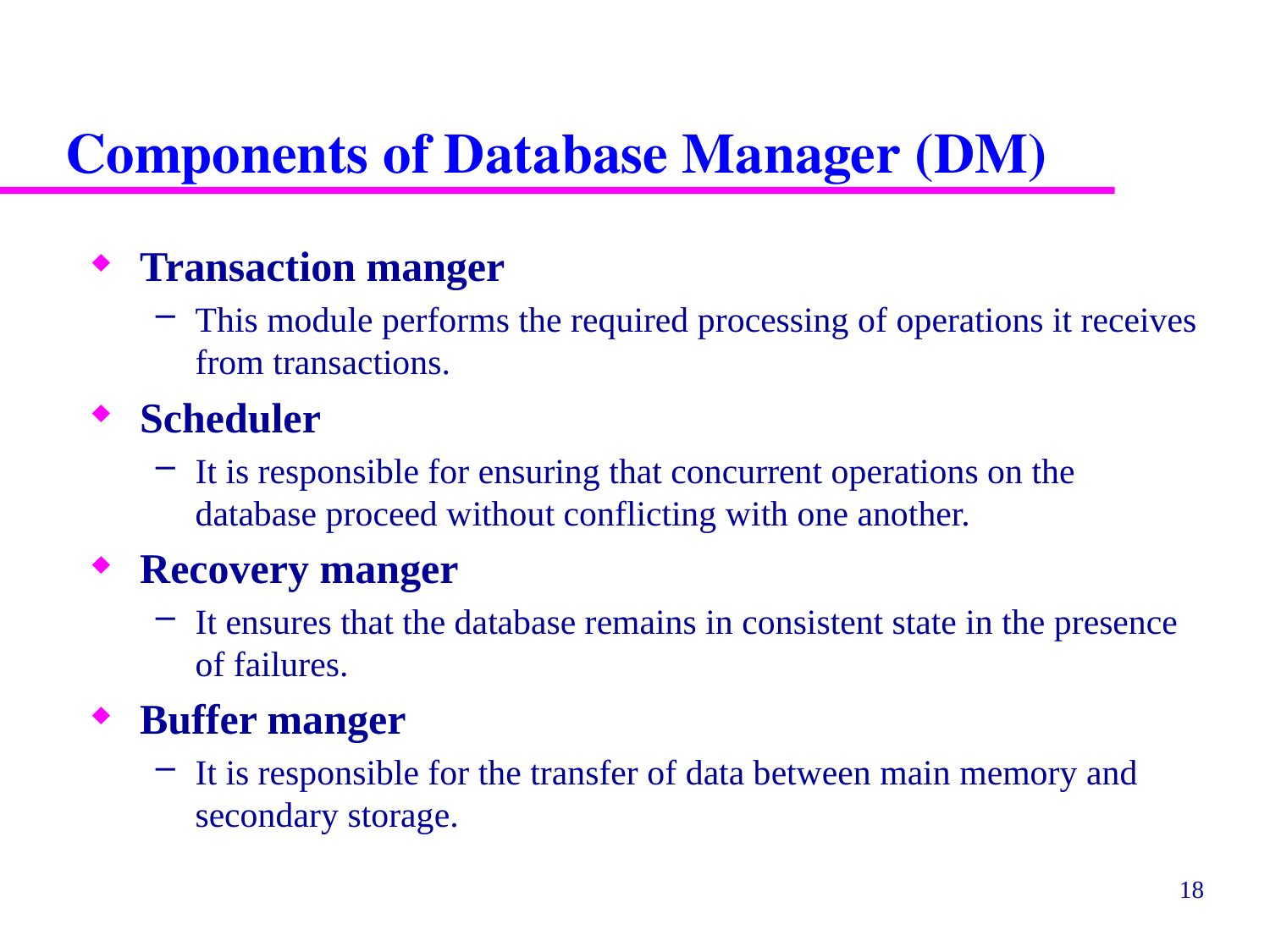

# Components of Database Manager (DM)
Transaction manger
This module performs the required processing of operations it receives from transactions.
Scheduler
It is responsible for ensuring that concurrent operations on the database proceed without conflicting with one another.
Recovery manger
It ensures that the database remains in consistent state in the presence of failures.
Buffer manger
It is responsible for the transfer of data between main memory and secondary storage.
18